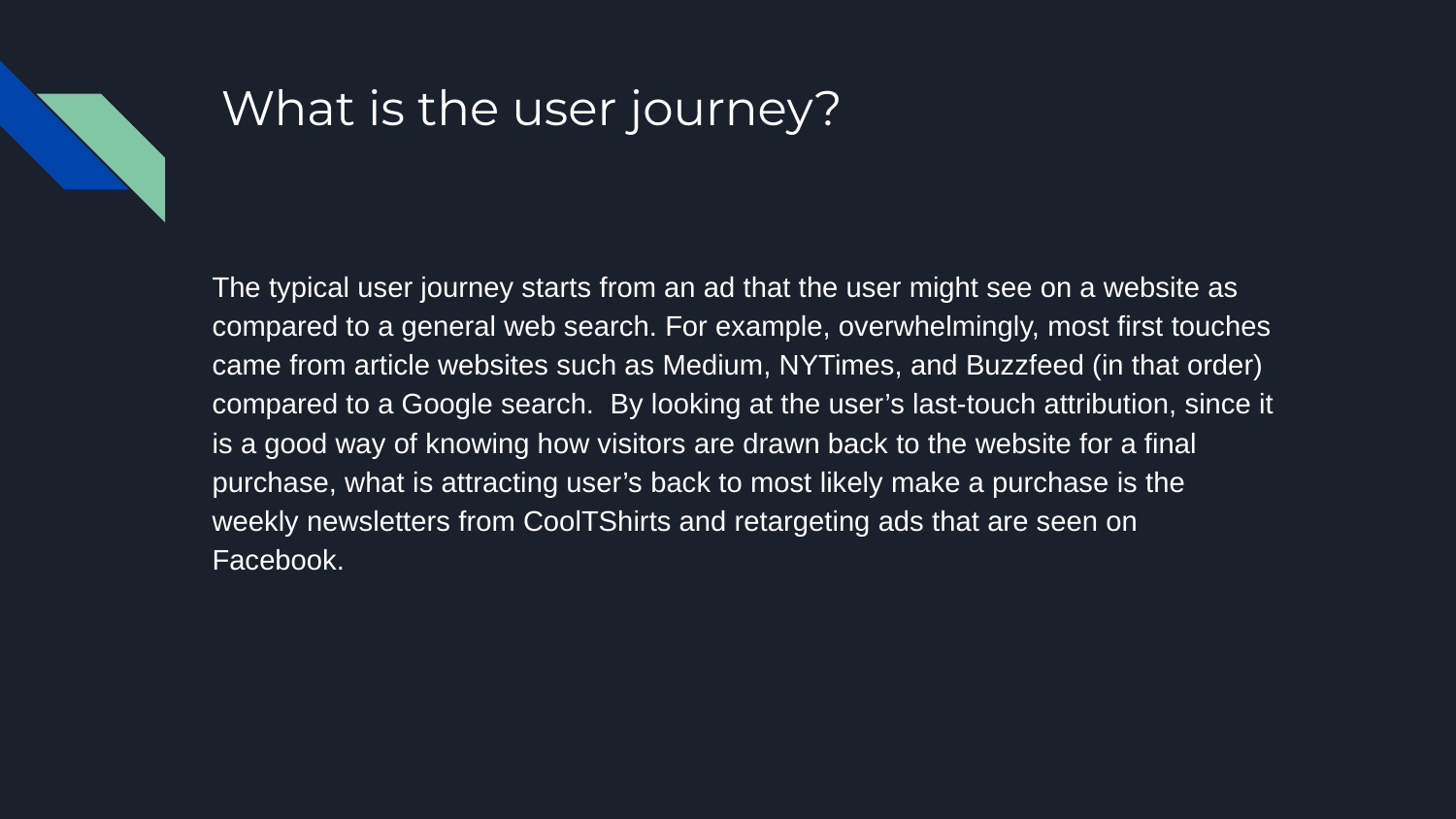

# What is the user journey?
The typical user journey starts from an ad that the user might see on a website as compared to a general web search. For example, overwhelmingly, most first touches came from article websites such as Medium, NYTimes, and Buzzfeed (in that order) compared to a Google search.  By looking at the user’s last-touch attribution, since it is a good way of knowing how visitors are drawn back to the website for a final purchase, what is attracting user’s back to most likely make a purchase is the weekly newsletters from CoolTShirts and retargeting ads that are seen on Facebook.